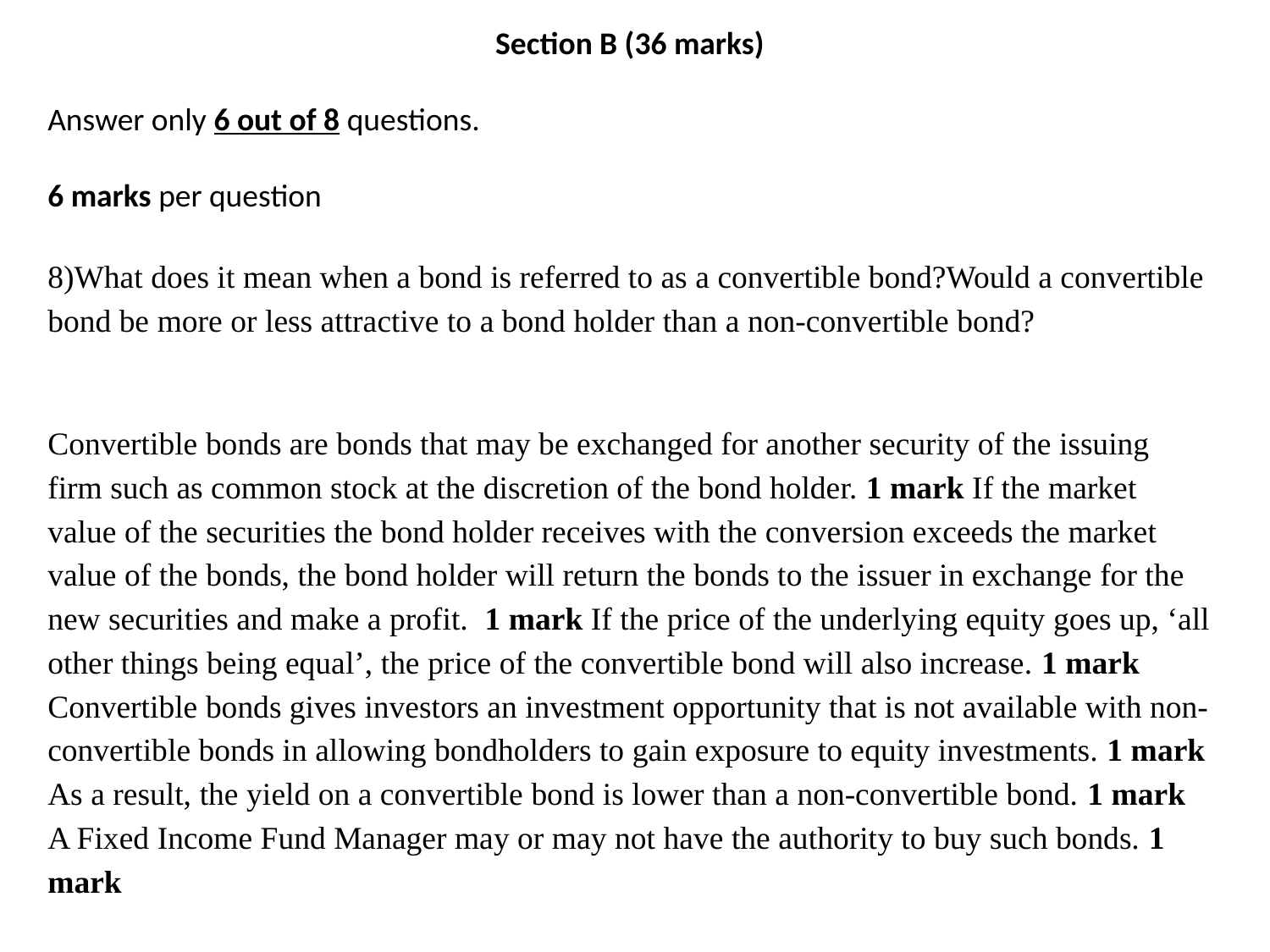

Section B (36 marks)

Answer only 6 out of 8 questions.

6 marks per question

8)What does it mean when a bond is referred to as a convertible bond?Would a convertible bond be more or less attractive to a bond holder than a non-convertible bond?

Convertible bonds are bonds that may be exchanged for another security of the issuing firm such as common stock at the discretion of the bond holder. 1 mark If the market value of the securities the bond holder receives with the conversion exceeds the market value of the bonds, the bond holder will return the bonds to the issuer in exchange for the new securities and make a profit.  1 mark If the price of the underlying equity goes up, ‘all other things being equal’, the price of the convertible bond will also increase. 1 mark Convertible bonds gives investors an investment opportunity that is not available with non-convertible bonds in allowing bondholders to gain exposure to equity investments. 1 mark As a result, the yield on a convertible bond is lower than a non-convertible bond. 1 mark A Fixed Income Fund Manager may or may not have the authority to buy such bonds. 1 mark